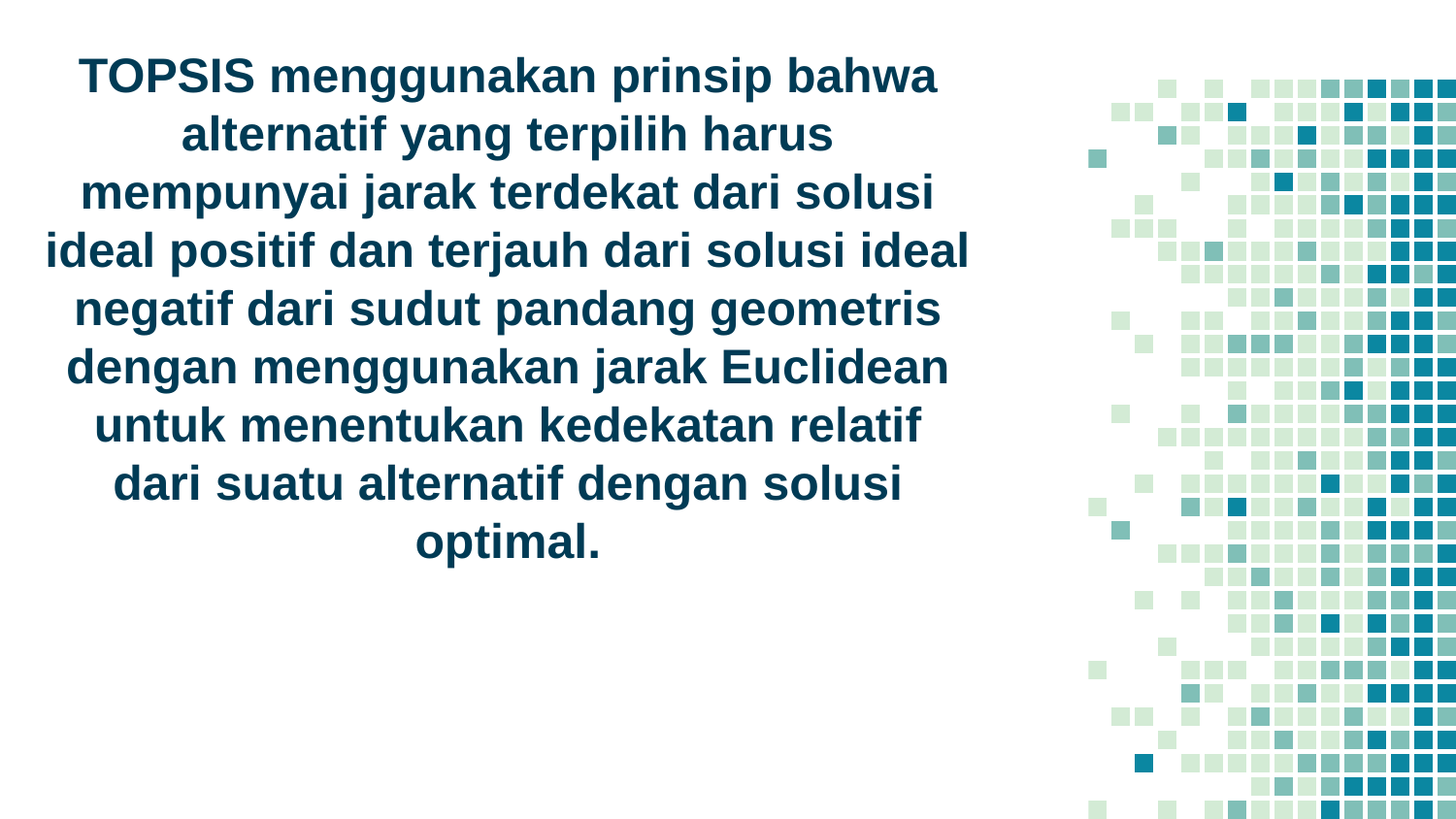

TOPSIS menggunakan prinsip bahwa alternatif yang terpilih harus mempunyai jarak terdekat dari solusi ideal positif dan terjauh dari solusi ideal negatif dari sudut pandang geometris dengan menggunakan jarak Euclidean untuk menentukan kedekatan relatif dari suatu alternatif dengan solusi optimal.